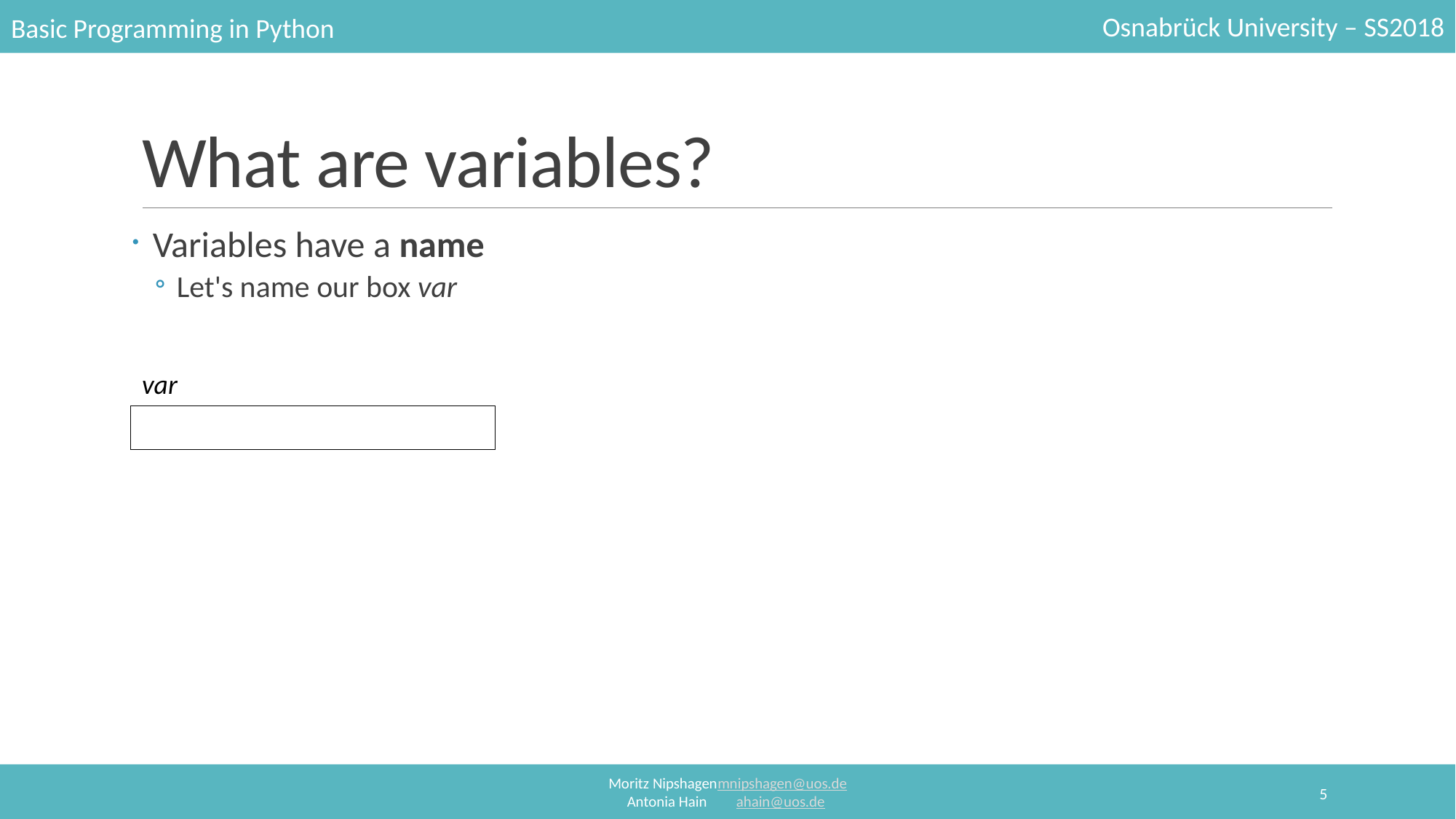

# What are variables?
Variables have a name
Let's name our box var

var

5